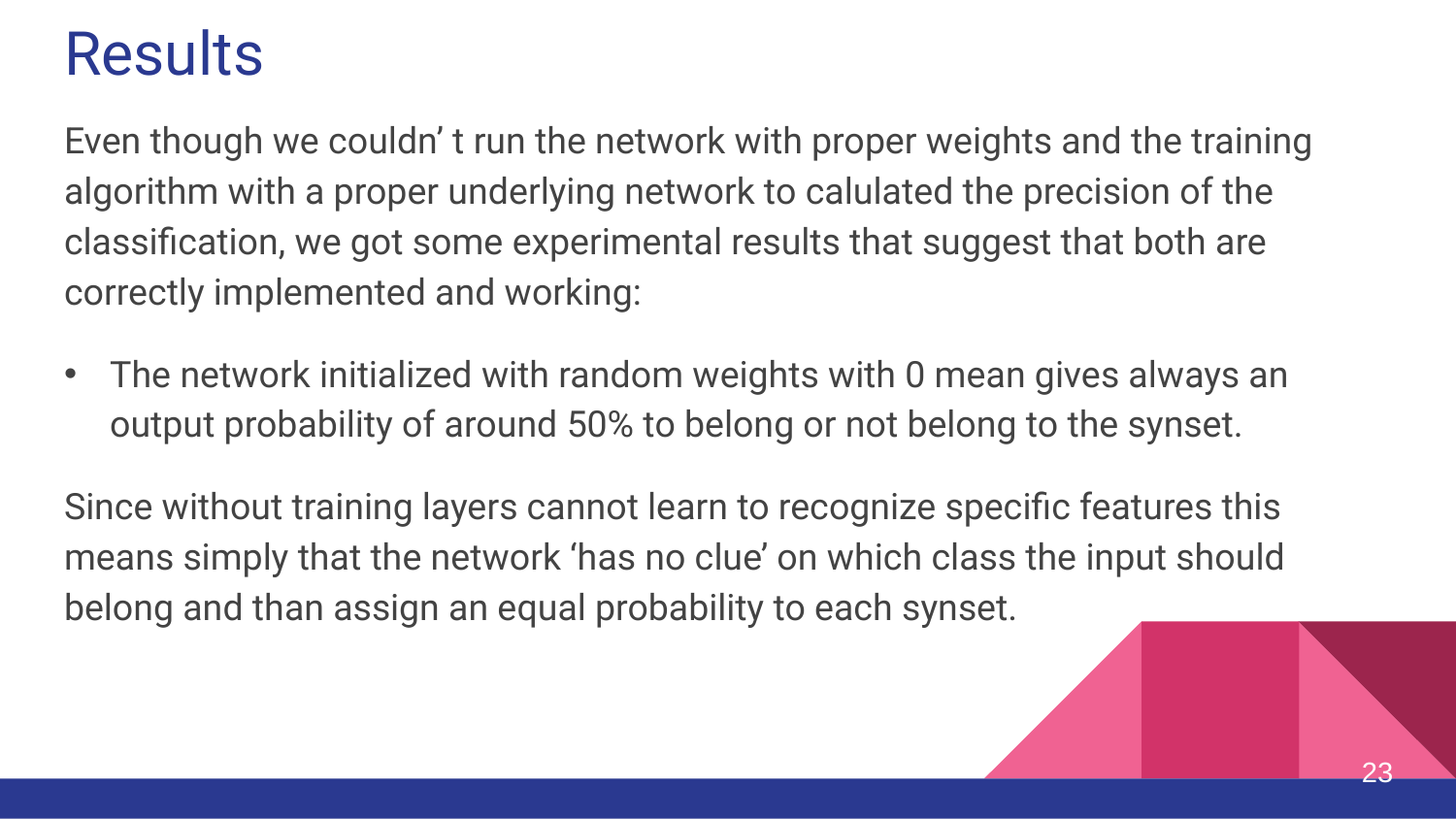

# Results
Even though we couldn’ t run the network with proper weights and the training algorithm with a proper underlying network to calulated the precision of the classification, we got some experimental results that suggest that both are correctly implemented and working:
The network initialized with random weights with 0 mean gives always an output probability of around 50% to belong or not belong to the synset.
Since without training layers cannot learn to recognize specific features this means simply that the network ‘has no clue’ on which class the input should belong and than assign an equal probability to each synset.

23